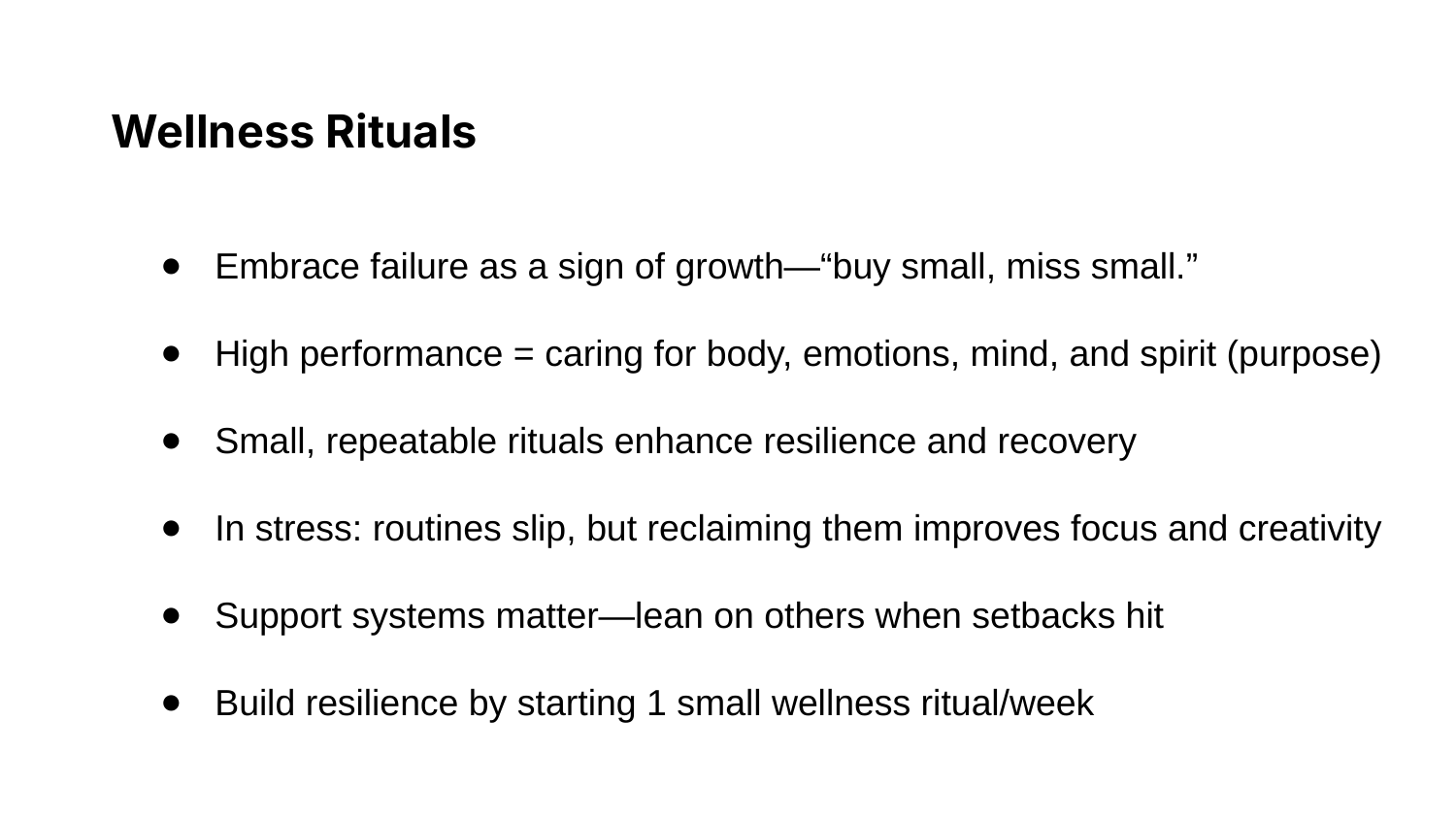

Wellness Rituals
Embrace failure as a sign of growth—“buy small, miss small.”

High performance = caring for body, emotions, mind, and spirit (purpose)

Small, repeatable rituals enhance resilience and recovery

In stress: routines slip, but reclaiming them improves focus and creativity

Support systems matter—lean on others when setbacks hit

Build resilience by starting 1 small wellness ritual/week